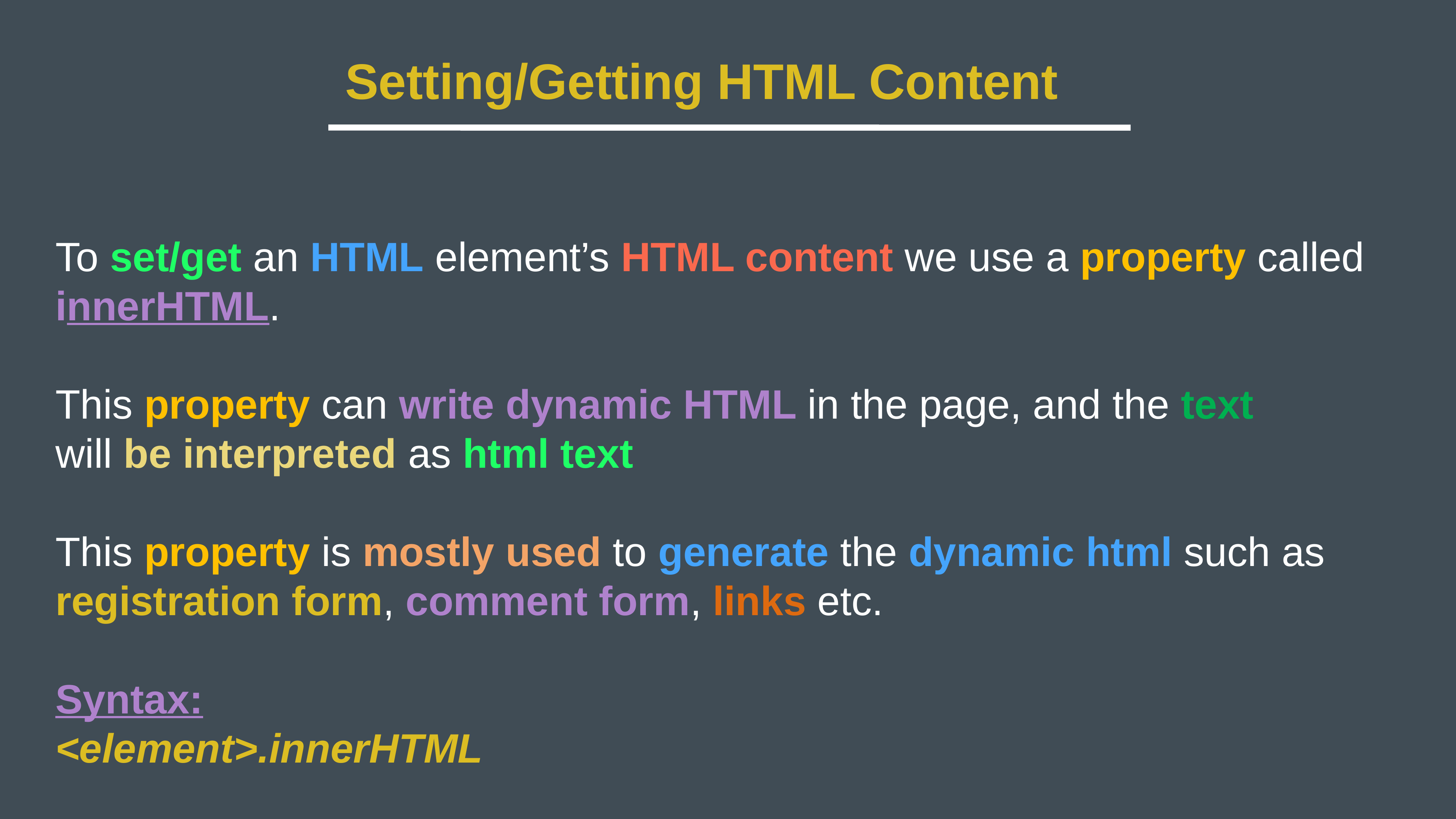

Setting/Getting HTML Content
To set/get an HTML element’s HTML content we use a property called  innerHTML.

This property can write dynamic HTML in the page, and the text            will be interpreted as html text

This property is mostly used to generate the dynamic html such as registration form, comment form, links etc.

Syntax:
<element>.innerHTML